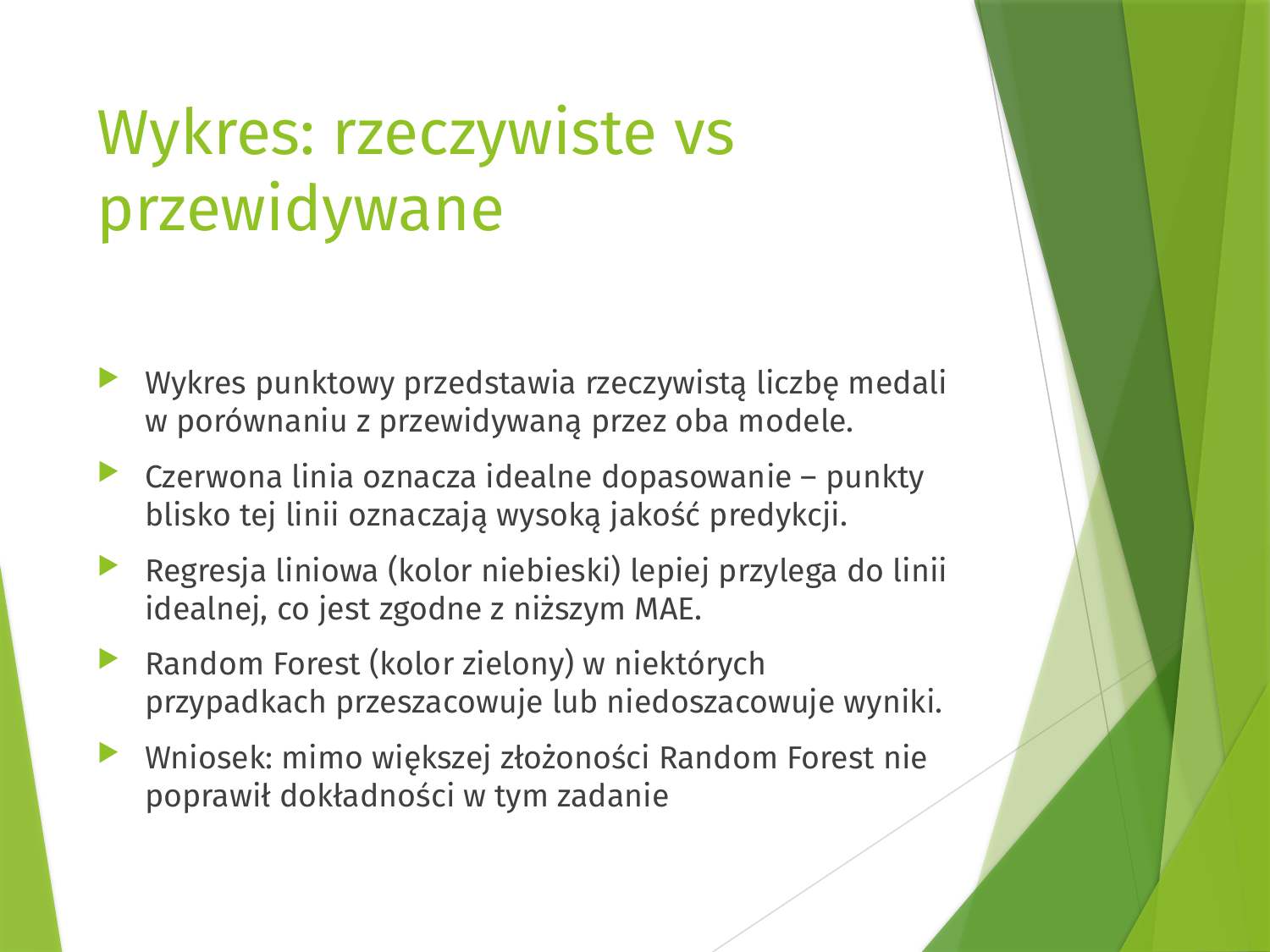

# Wykres: rzeczywiste vs przewidywane

Wykres punktowy przedstawia rzeczywistą liczbę medali w porównaniu z przewidywaną przez oba modele.
Czerwona linia oznacza idealne dopasowanie – punkty blisko tej linii oznaczają wysoką jakość predykcji.
Regresja liniowa (kolor niebieski) lepiej przylega do linii idealnej, co jest zgodne z niższym MAE.
Random Forest (kolor zielony) w niektórych przypadkach przeszacowuje lub niedoszacowuje wyniki.
Wniosek: mimo większej złożoności Random Forest nie poprawił dokładności w tym zadanie